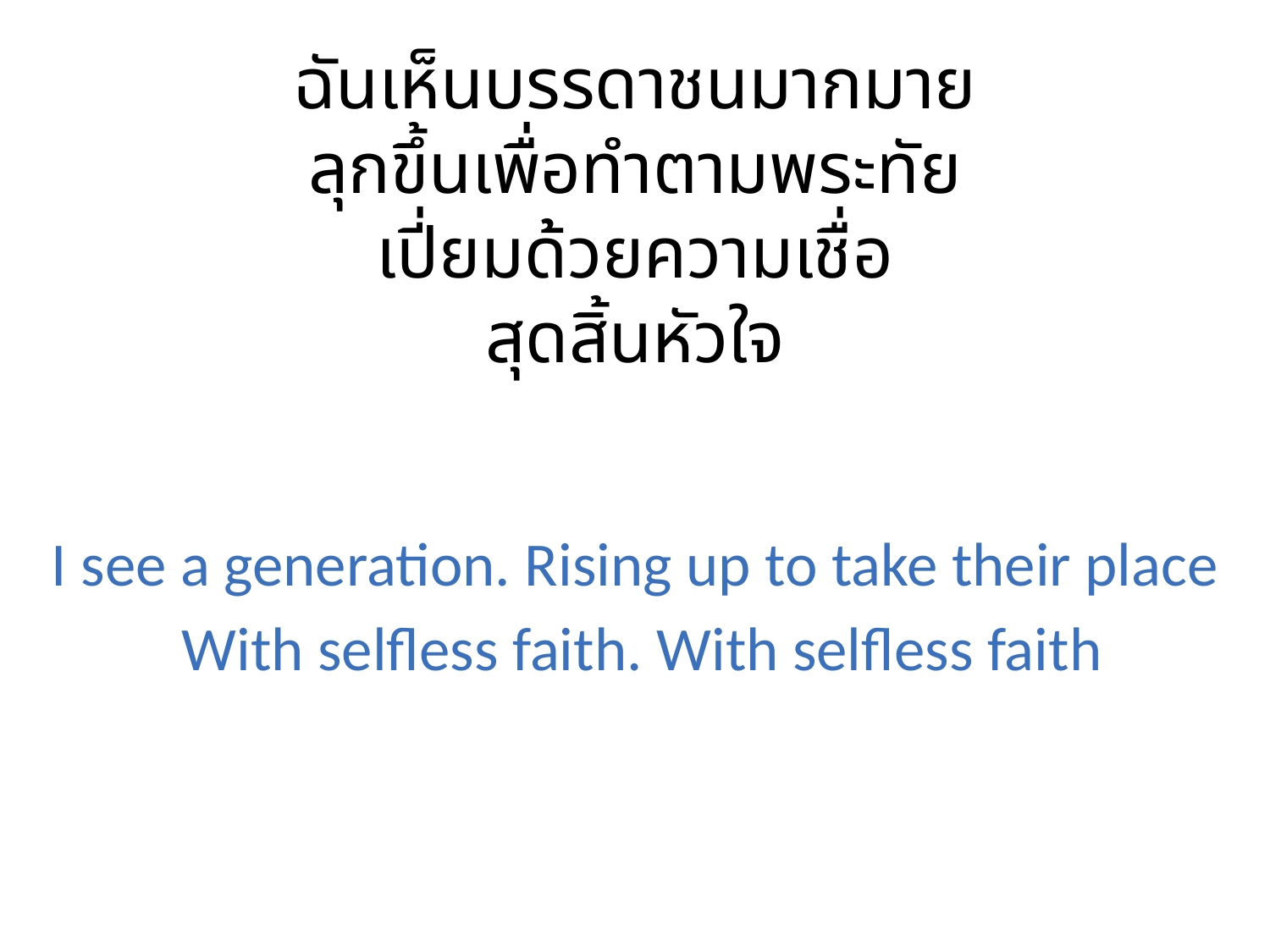

ฉันเห็นบรรดาชนมากมาย
ลุกขึ้นเพื่อทำตามพระทัย
เปี่ยมด้วยความเชื่อ
สุดสิ้นหัวใจ
I see a generation. Rising up to take their place
 With selfless faith. With selfless faith